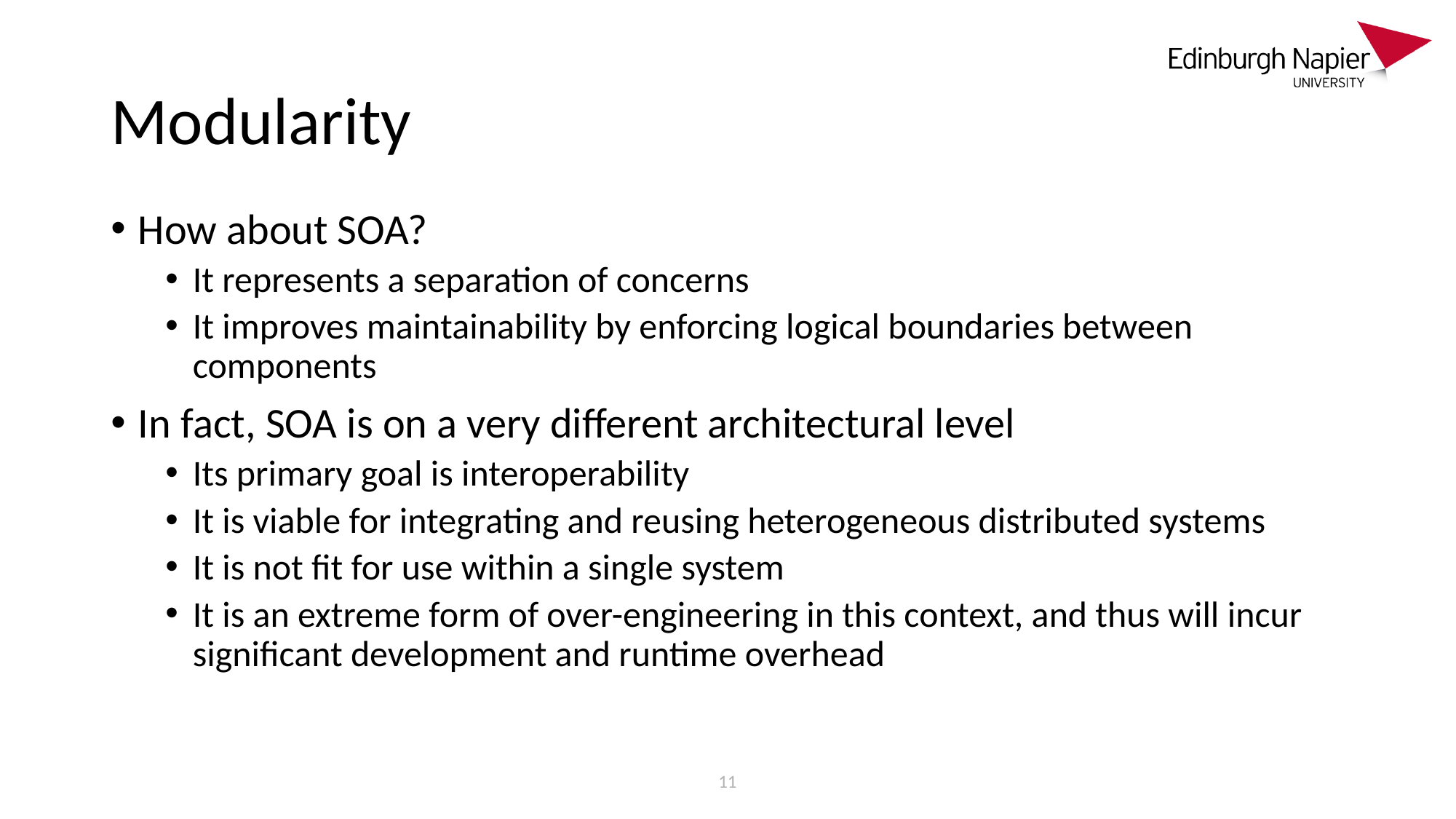

# Modularity
How about SOA?
It represents a separation of concerns
It improves maintainability by enforcing logical boundaries between components
In fact, SOA is on a very different architectural level
Its primary goal is interoperability
It is viable for integrating and reusing heterogeneous distributed systems
It is not fit for use within a single system
It is an extreme form of over-engineering in this context, and thus will incur significant development and runtime overhead
11